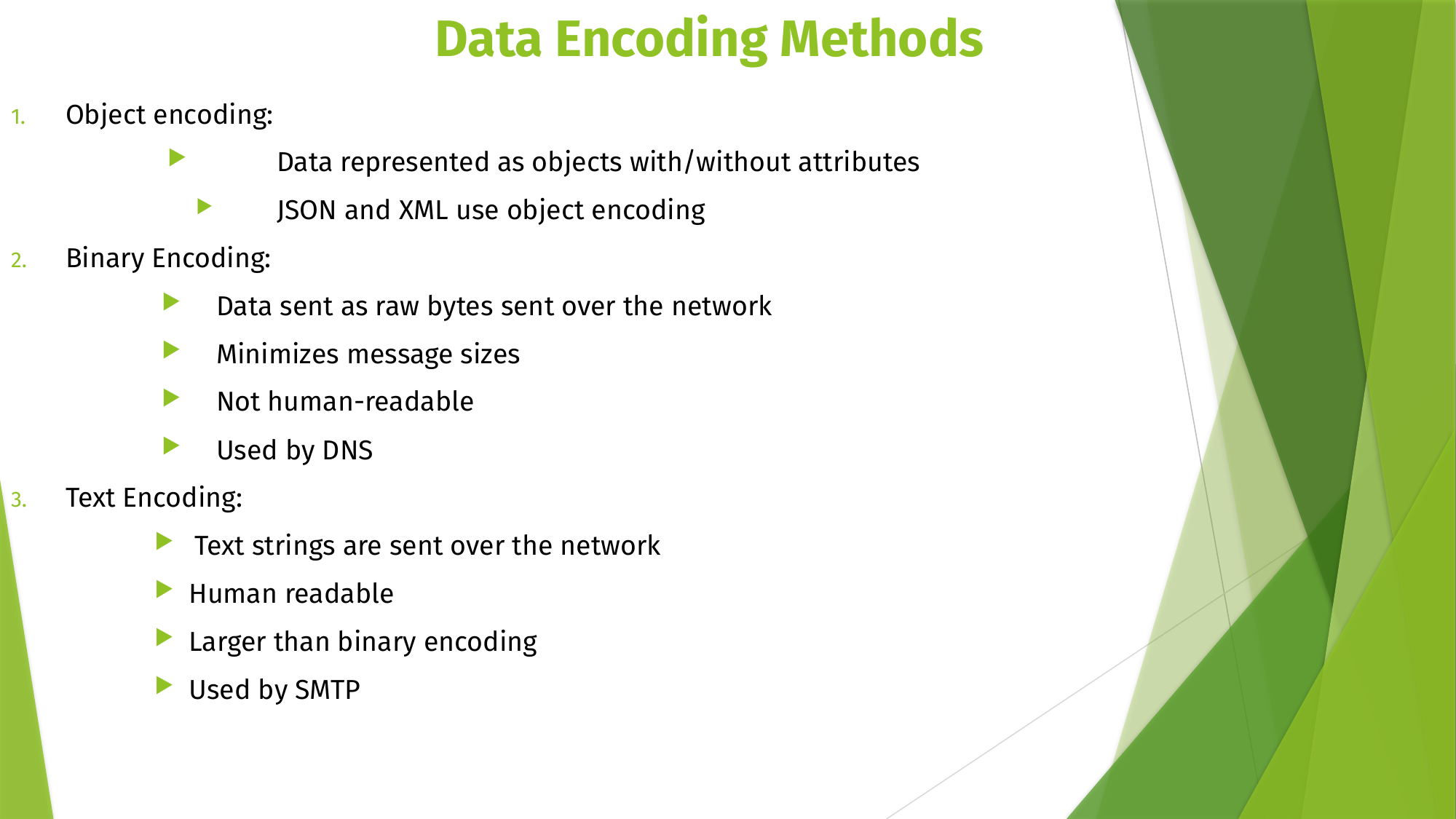

# Data Encoding Methods
Object encoding:
	Data represented as objects with/without attributes
	JSON and XML use object encoding
Binary Encoding:
Data sent as raw bytes sent over the network
Minimizes message sizes
Not human-readable
Used by DNS
Text Encoding:
Text strings are sent over the network
Human readable
Larger than binary encoding
Used by SMTP